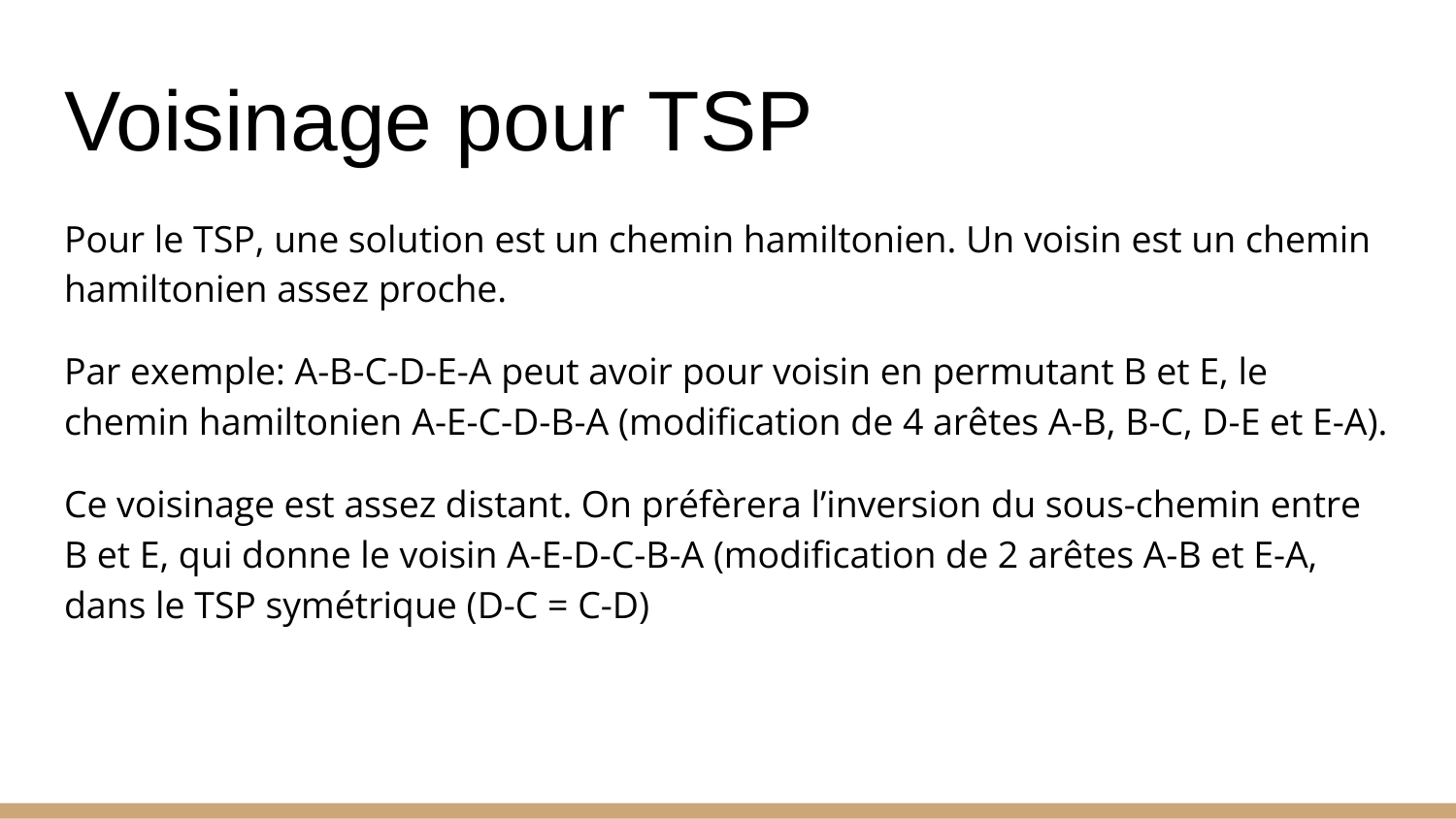

# Voisinage pour TSP
Pour le TSP, une solution est un chemin hamiltonien. Un voisin est un chemin hamiltonien assez proche.
Par exemple: A-B-C-D-E-A peut avoir pour voisin en permutant B et E, le chemin hamiltonien A-E-C-D-B-A (modification de 4 arêtes A-B, B-C, D-E et E-A).
Ce voisinage est assez distant. On préfèrera l’inversion du sous-chemin entre B et E, qui donne le voisin A-E-D-C-B-A (modification de 2 arêtes A-B et E-A, dans le TSP symétrique (D-C = C-D)